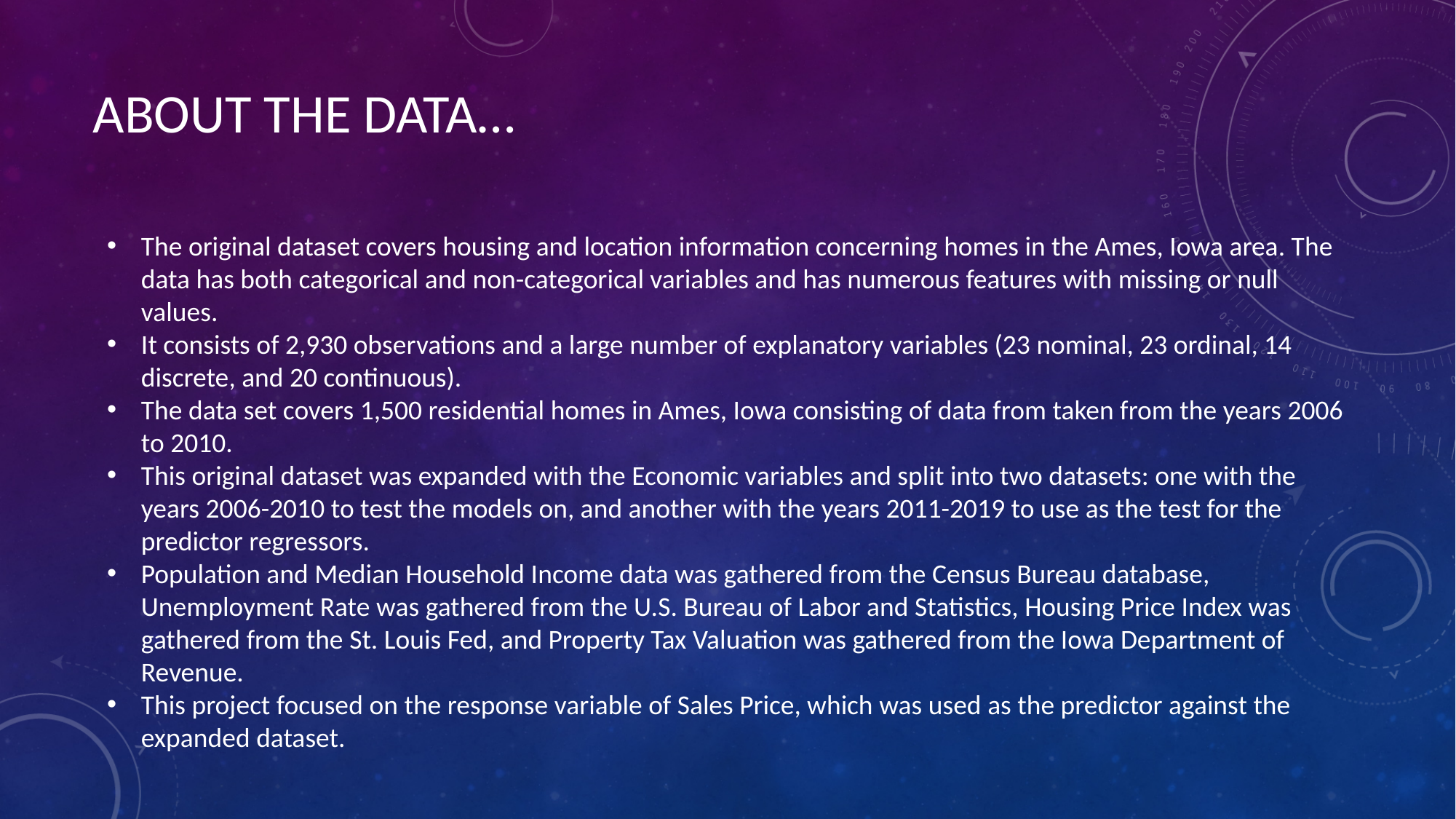

# About the data…
The original dataset covers housing and location information concerning homes in the Ames, Iowa area. The data has both categorical and non-categorical variables and has numerous features with missing or null values.
It consists of 2,930 observations and a large number of explanatory variables (23 nominal, 23 ordinal, 14 discrete, and 20 continuous).
The data set covers 1,500 residential homes in Ames, Iowa consisting of data from taken from the years 2006 to 2010.
This original dataset was expanded with the Economic variables and split into two datasets: one with the years 2006-2010 to test the models on, and another with the years 2011-2019 to use as the test for the predictor regressors.
Population and Median Household Income data was gathered from the Census Bureau database, Unemployment Rate was gathered from the U.S. Bureau of Labor and Statistics, Housing Price Index was gathered from the St. Louis Fed, and Property Tax Valuation was gathered from the Iowa Department of Revenue.
This project focused on the response variable of Sales Price, which was used as the predictor against the expanded dataset.